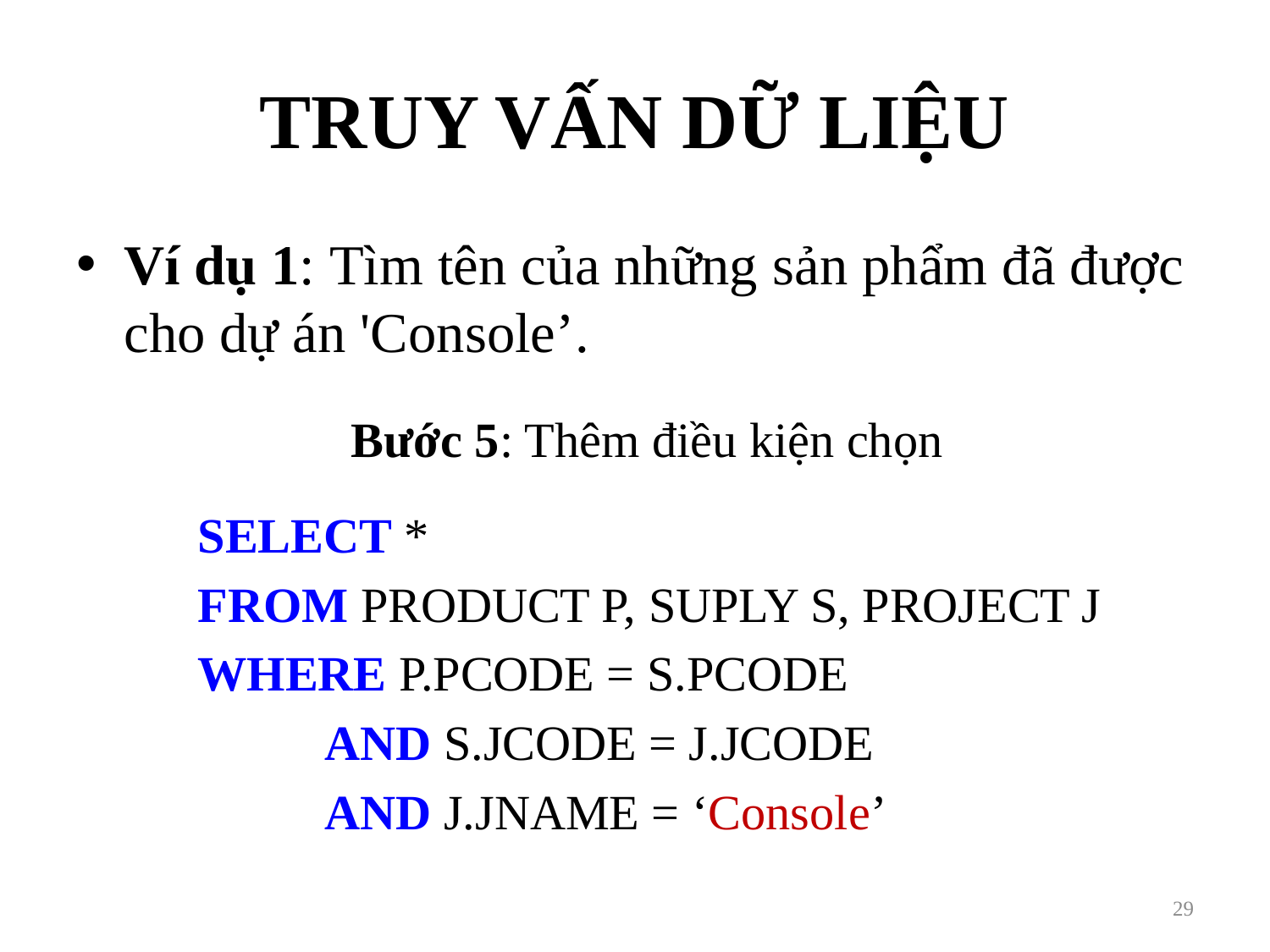

# TRUY VẤN DỮ LIỆU
Ví dụ 1: Tìm tên của những sản phẩm đã được cho dự án 'Console’.

Bước 5: Thêm điều kiện chọn
	SELECT *
	FROM PRODUCT P, SUPLY S, PROJECT J
	WHERE P.PCODE = S.PCODE
		AND S.JCODE = J.JCODE
		AND J.JNAME = ‘Console’

29